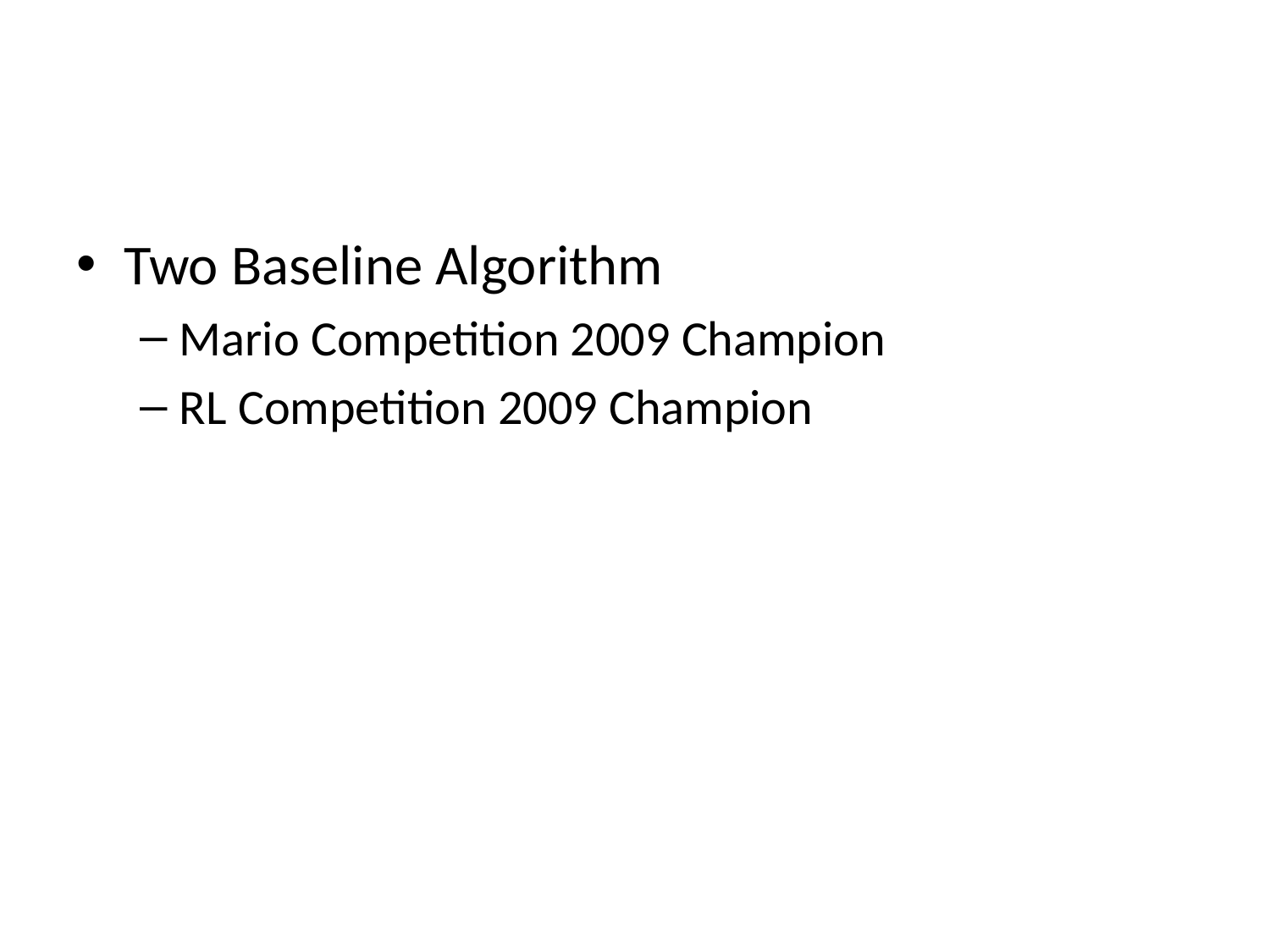

#
Two Baseline Algorithm
Mario Competition 2009 Champion
RL Competition 2009 Champion